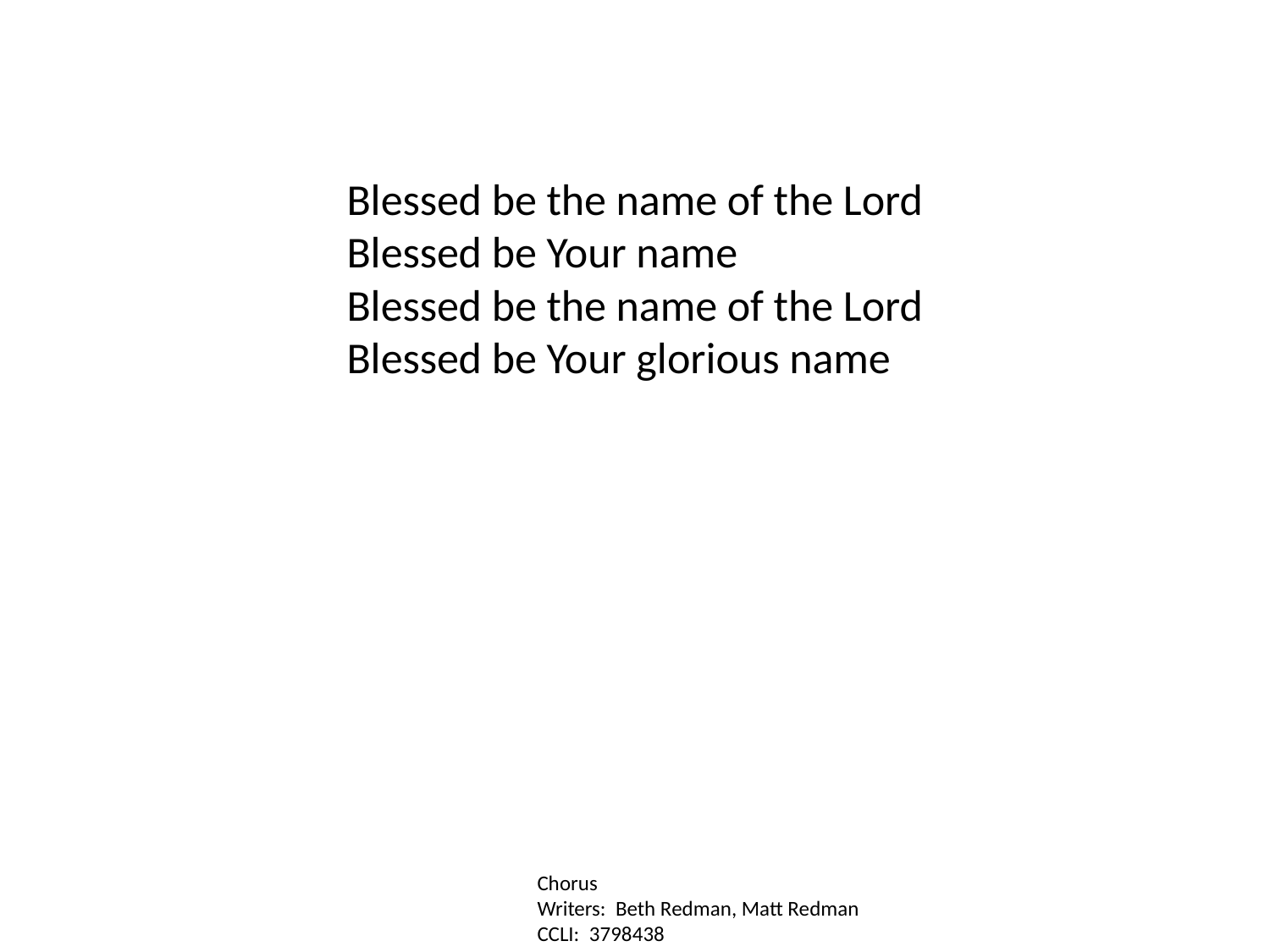

Blessed be the name of the Lord
Blessed be Your name
Blessed be the name of the Lord
Blessed be Your glorious name

Chorus
Writers:  Beth Redman, Matt Redman
CCLI:  3798438